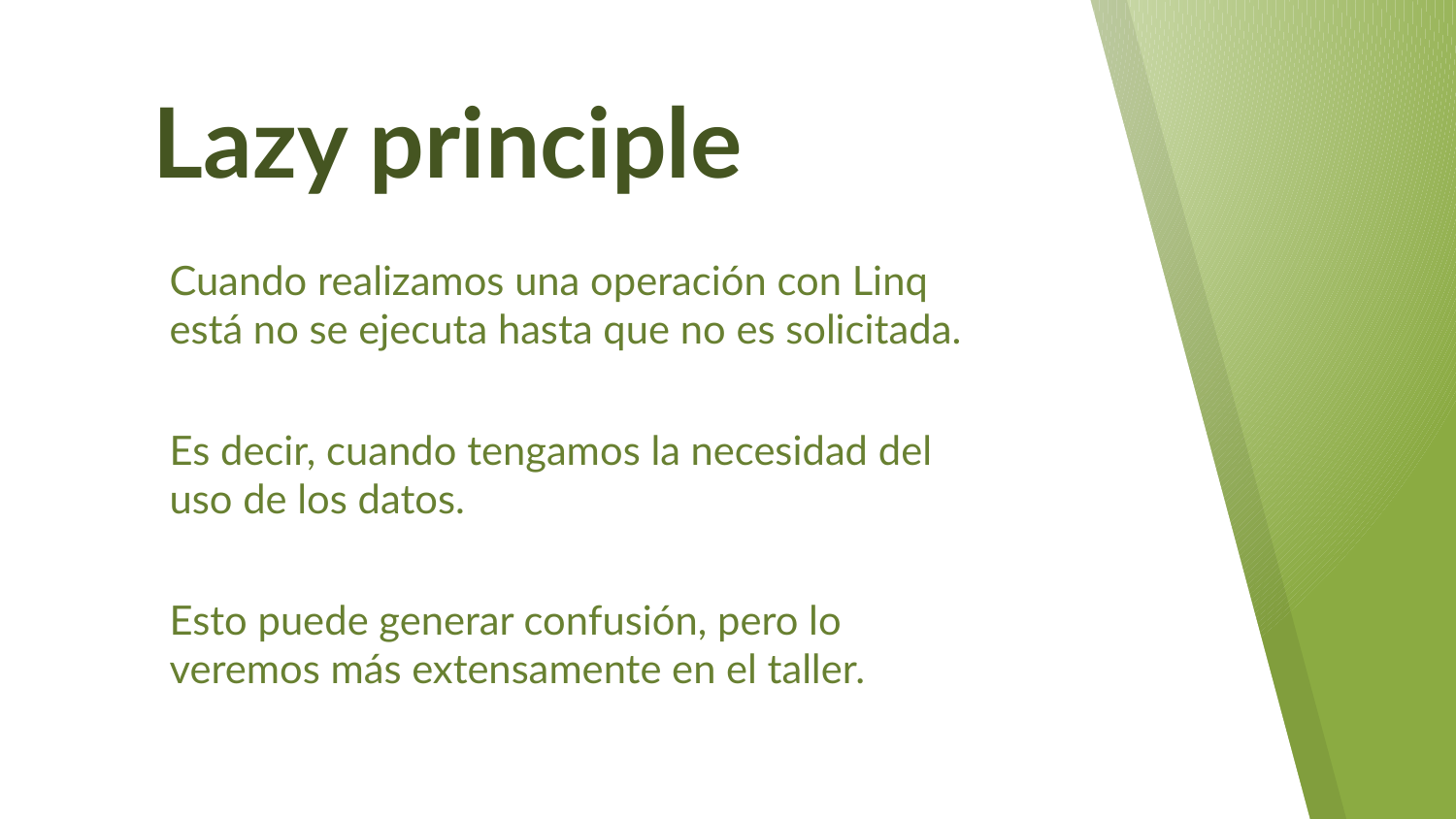

# Lazy principle
Cuando realizamos una operación con Linq está no se ejecuta hasta que no es solicitada.

Es decir, cuando tengamos la necesidad del uso de los datos.

Esto puede generar confusión, pero lo veremos más extensamente en el taller.